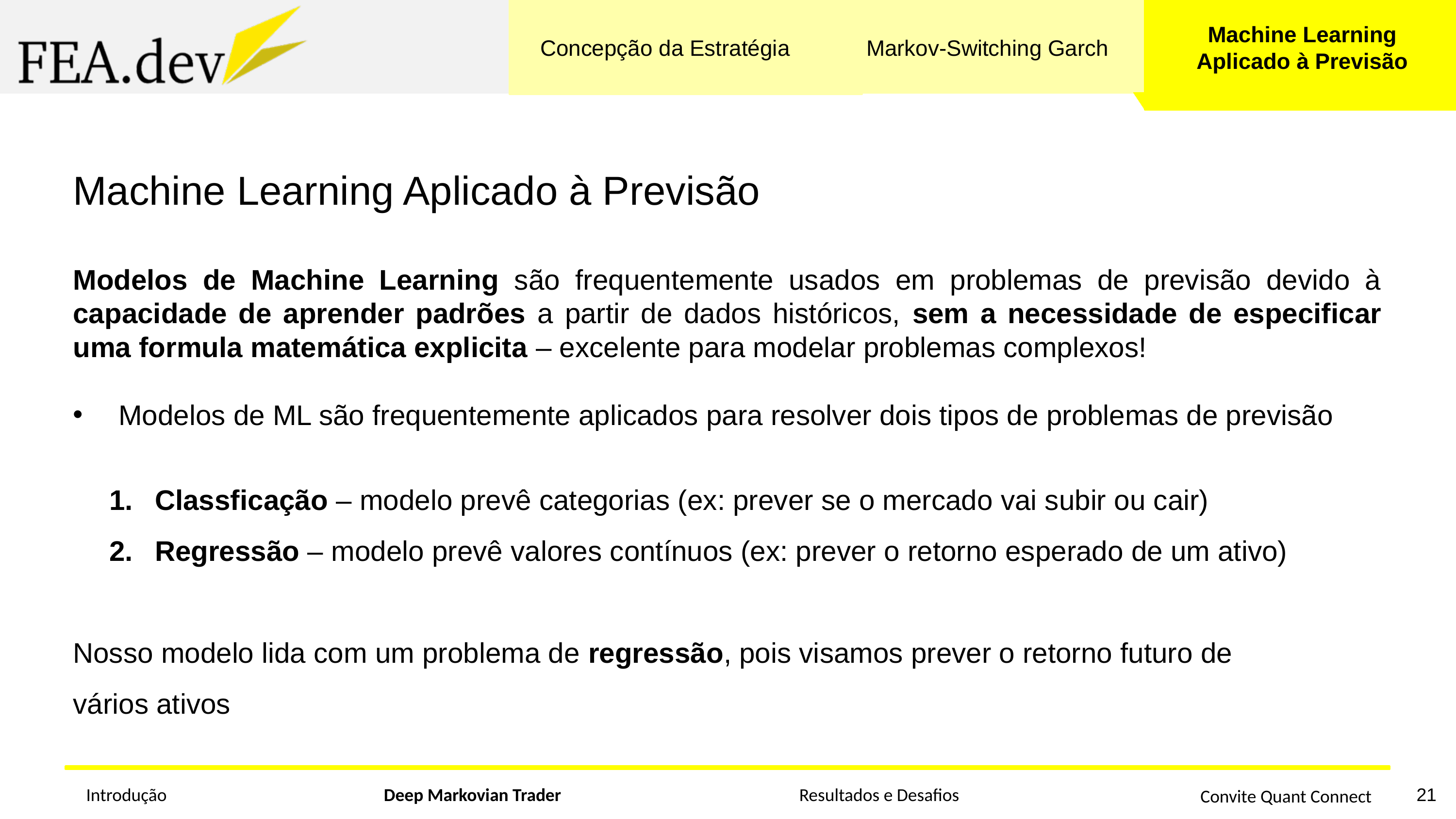

Machine Learning
Aplicado à Previsão
Concepção da Estratégia
Markov-Switching Garch

Machine Learning Aplicado à Previsão

Modelos de Machine Learning são frequentemente usados em problemas de previsão devido à capacidade de aprender padrões a partir de dados históricos, sem a necessidade de especificar uma formula matemática explicita – excelente para modelar problemas complexos!

Modelos de ML são frequentemente aplicados para resolver dois tipos de problemas de previsão

Classficação – modelo prevê categorias (ex: prever se o mercado vai subir ou cair)
Regressão – modelo prevê valores contínuos (ex: prever o retorno esperado de um ativo)

Nosso modelo lida com um problema de regressão, pois visamos prever o retorno futuro de vários ativos

21
Introdução
Deep Markovian Trader
Resultados e Desafios
Convite Quant Connect